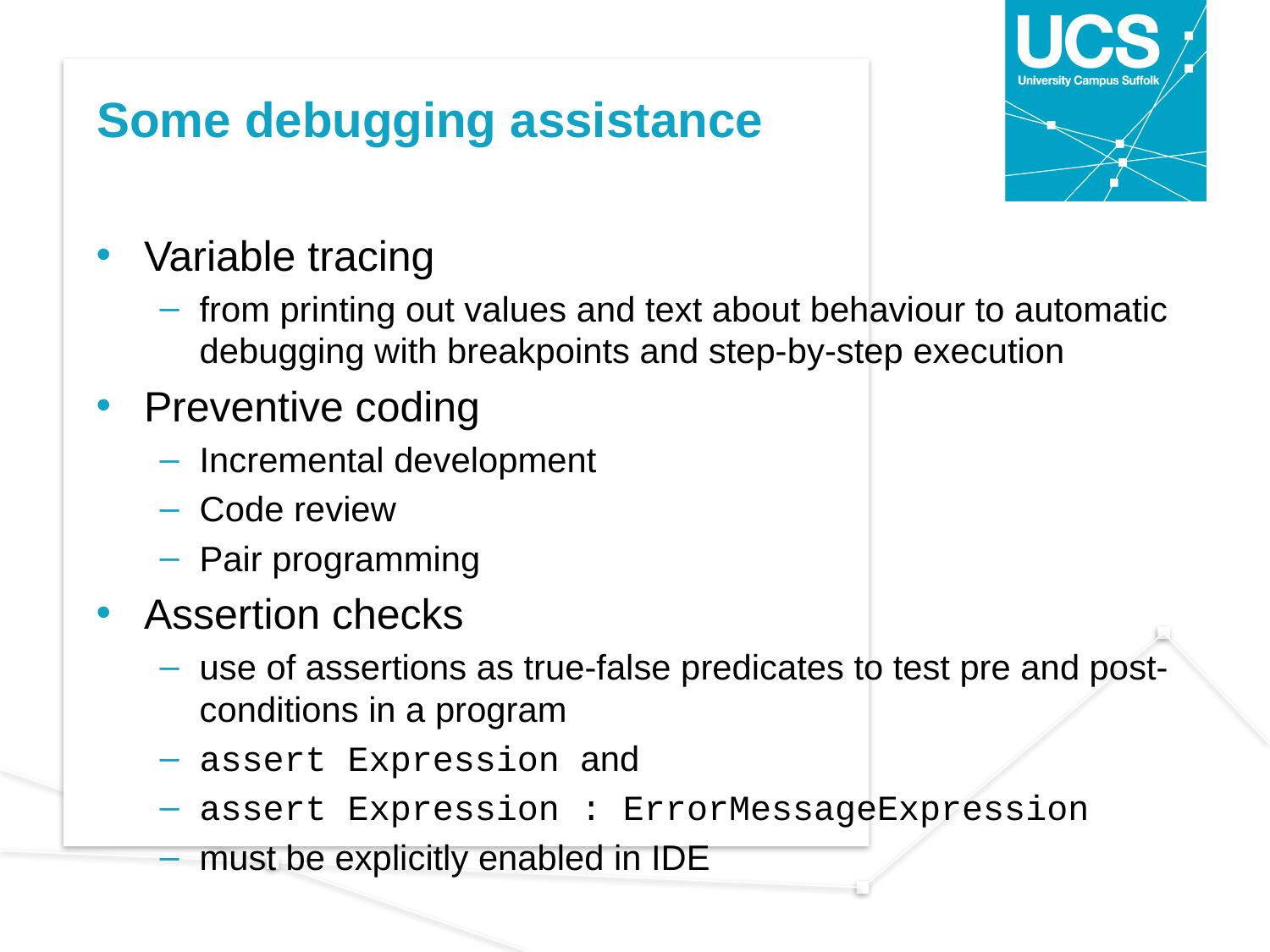

# Some debugging assistance
Variable tracing
from printing out values and text about behaviour to automatic debugging with breakpoints and step-by-step execution
Preventive coding
Incremental development
Code review
Pair programming
Assertion checks
use of assertions as true-false predicates to test pre and post-conditions in a program
assert Expression and
assert Expression : ErrorMessageExpression
must be explicitly enabled in IDE